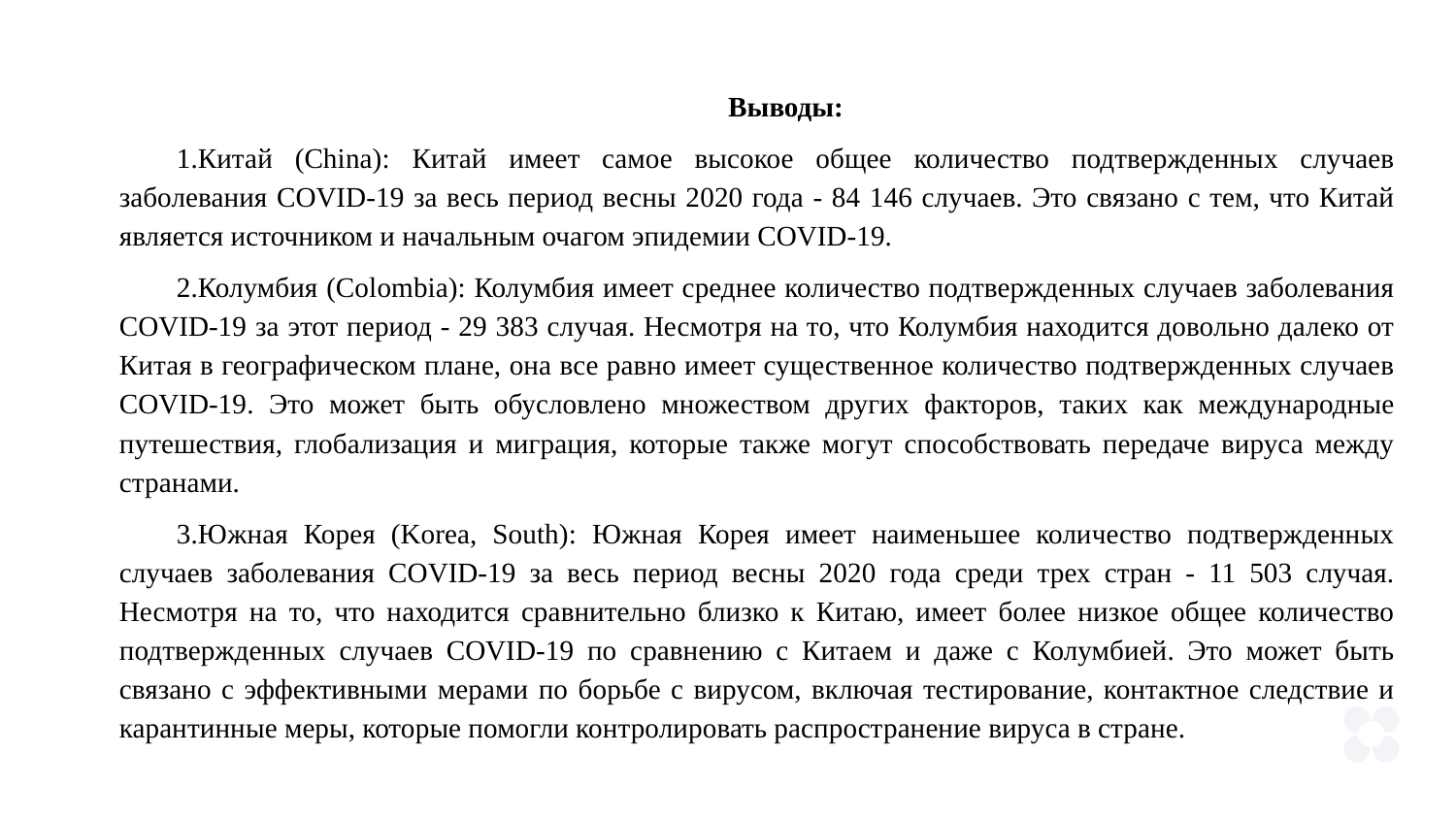

Выводы:
1.Китай (China): Китай имеет самое высокое общее количество подтвержденных случаев заболевания COVID-19 за весь период весны 2020 года - 84 146 случаев. Это связано с тем, что Китай является источником и начальным очагом эпидемии COVID-19.
2.Колумбия (Colombia): Колумбия имеет среднее количество подтвержденных случаев заболевания COVID-19 за этот период - 29 383 случая. Несмотря на то, что Колумбия находится довольно далеко от Китая в географическом плане, она все равно имеет существенное количество подтвержденных случаев COVID-19. Это может быть обусловлено множеством других факторов, таких как международные путешествия, глобализация и миграция, которые также могут способствовать передаче вируса между странами.
3.Южная Корея (Korea, South): Южная Корея имеет наименьшее количество подтвержденных случаев заболевания COVID-19 за весь период весны 2020 года среди трех стран - 11 503 случая. Несмотря на то, что находится сравнительно близко к Китаю, имеет более низкое общее количество подтвержденных случаев COVID-19 по сравнению с Китаем и даже с Колумбией. Это может быть связано с эффективными мерами по борьбе с вирусом, включая тестирование, контактное следствие и карантинные меры, которые помогли контролировать распространение вируса в стране.